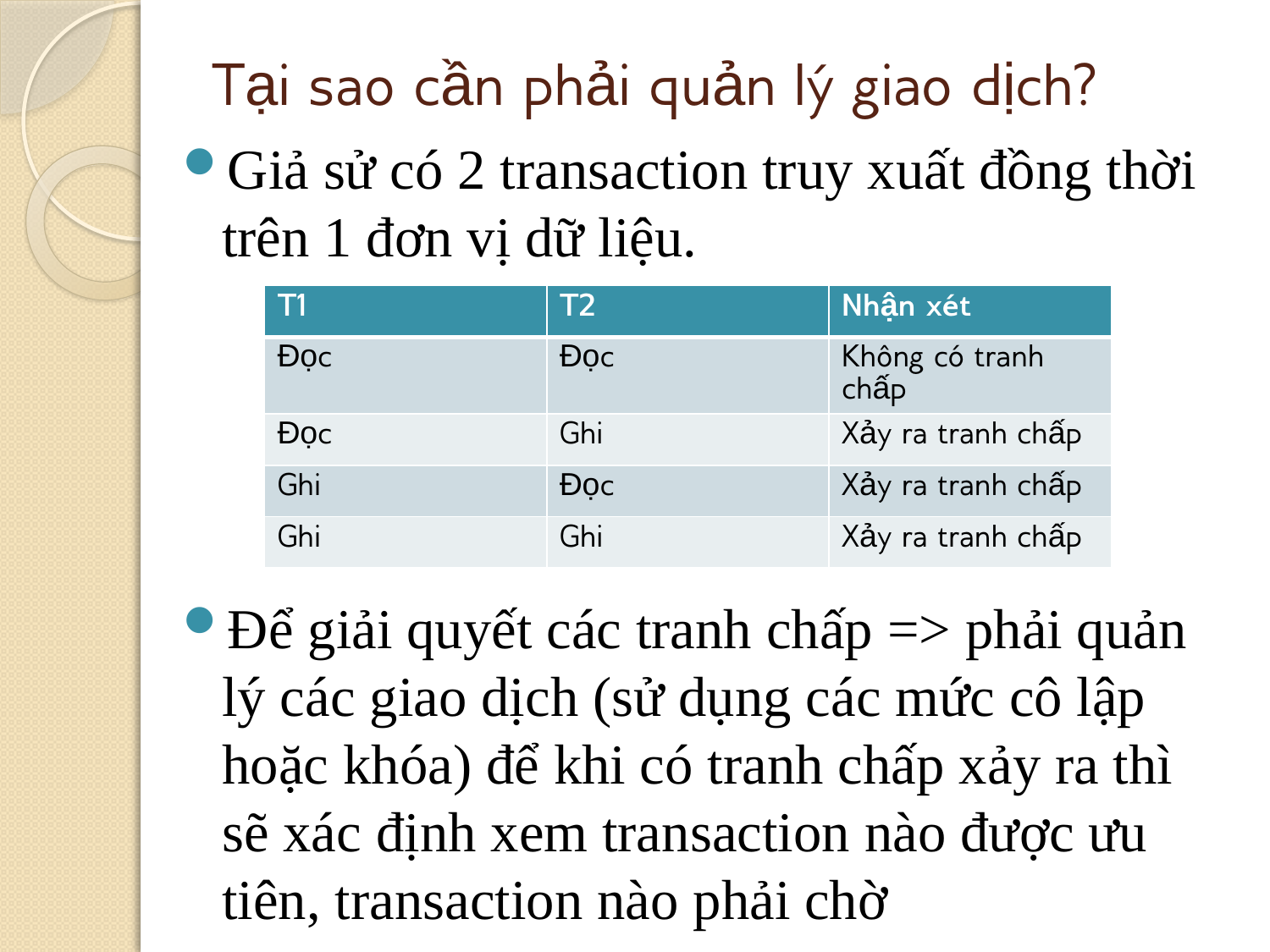

# Tại sao cần phải quản lý giao dịch?
Giả sử có 2 transaction truy xuất đồng thời trên 1 đơn vị dữ liệu.

Để giải quyết các tranh chấp => phải quản lý các giao dịch (sử dụng các mức cô lập hoặc khóa) để khi có tranh chấp xảy ra thì sẽ xác định xem transaction nào được ưu tiên, transaction nào phải chờ
| T1 | T2 | Nhận xét |
| --- | --- | --- |
| Đọc | Đọc | Không có tranh chấp |
| Đọc | Ghi | Xảy ra tranh chấp |
| Ghi | Đọc | Xảy ra tranh chấp |
| Ghi | Ghi | Xảy ra tranh chấp |